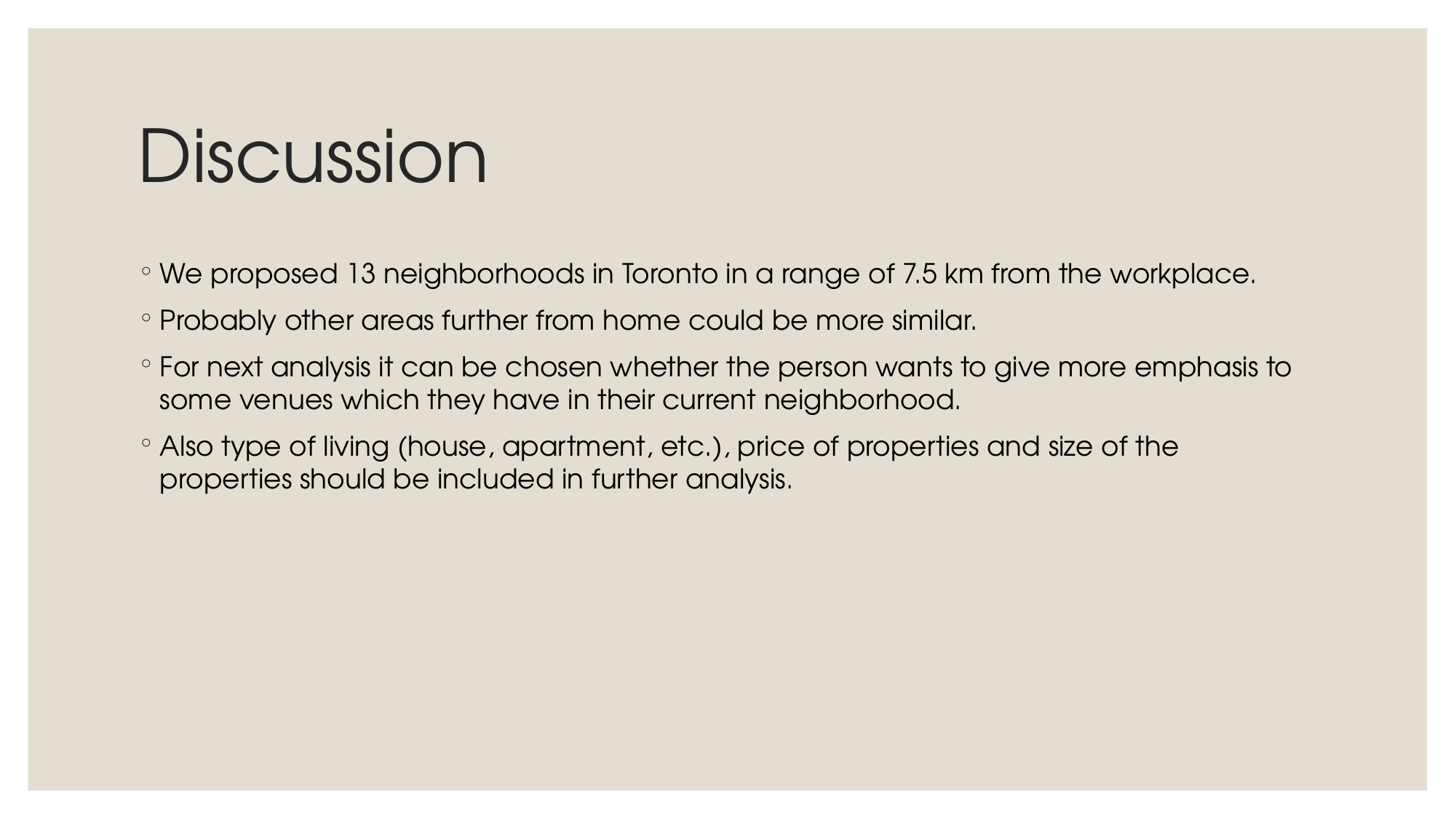

# Discussion
We proposed 13 neighborhoods in Toronto in a range of 7.5 km from the workplace.
Probably other areas further from home could be more similar.
For next analysis it can be chosen whether the person wants to give more emphasis to some venues which they have in their current neighborhood.
Also type of living (house, apartment, etc.), price of properties and size of the properties should be included in further analysis.